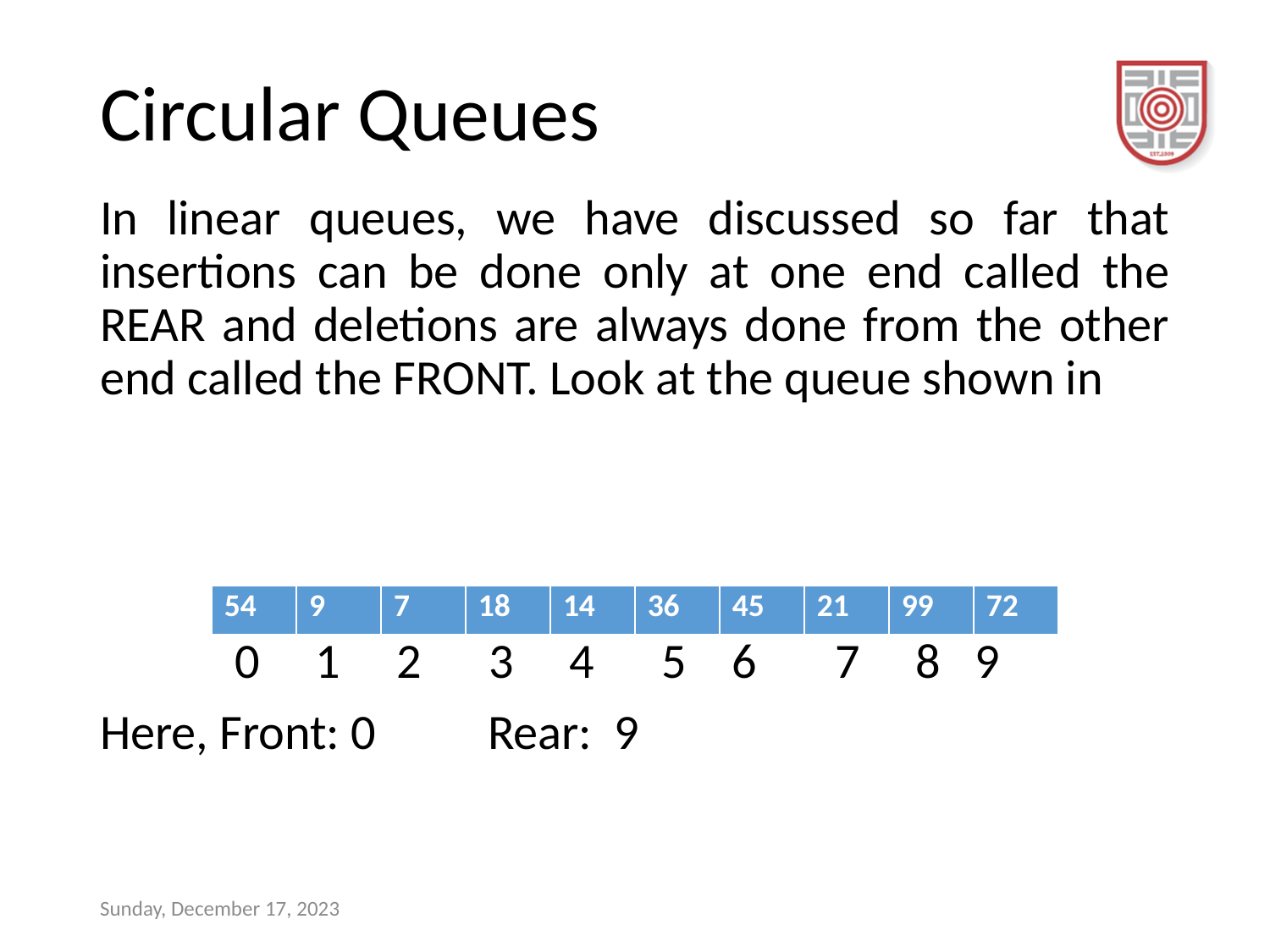

# Circular Queues
In linear queues, we have discussed so far that insertions can be done only at one end called the REAR and deletions are always done from the other end called the FRONT. Look at the queue shown in

            0     1     2      3     4      5    6       7     8   9
Here, Front: 0          Rear:  9
| 54 | 9 | 7 | 18 | 14 | 36 | 45 | 21 | 99 | 72 |
| --- | --- | --- | --- | --- | --- | --- | --- | --- | --- |
Sunday, December 17, 2023